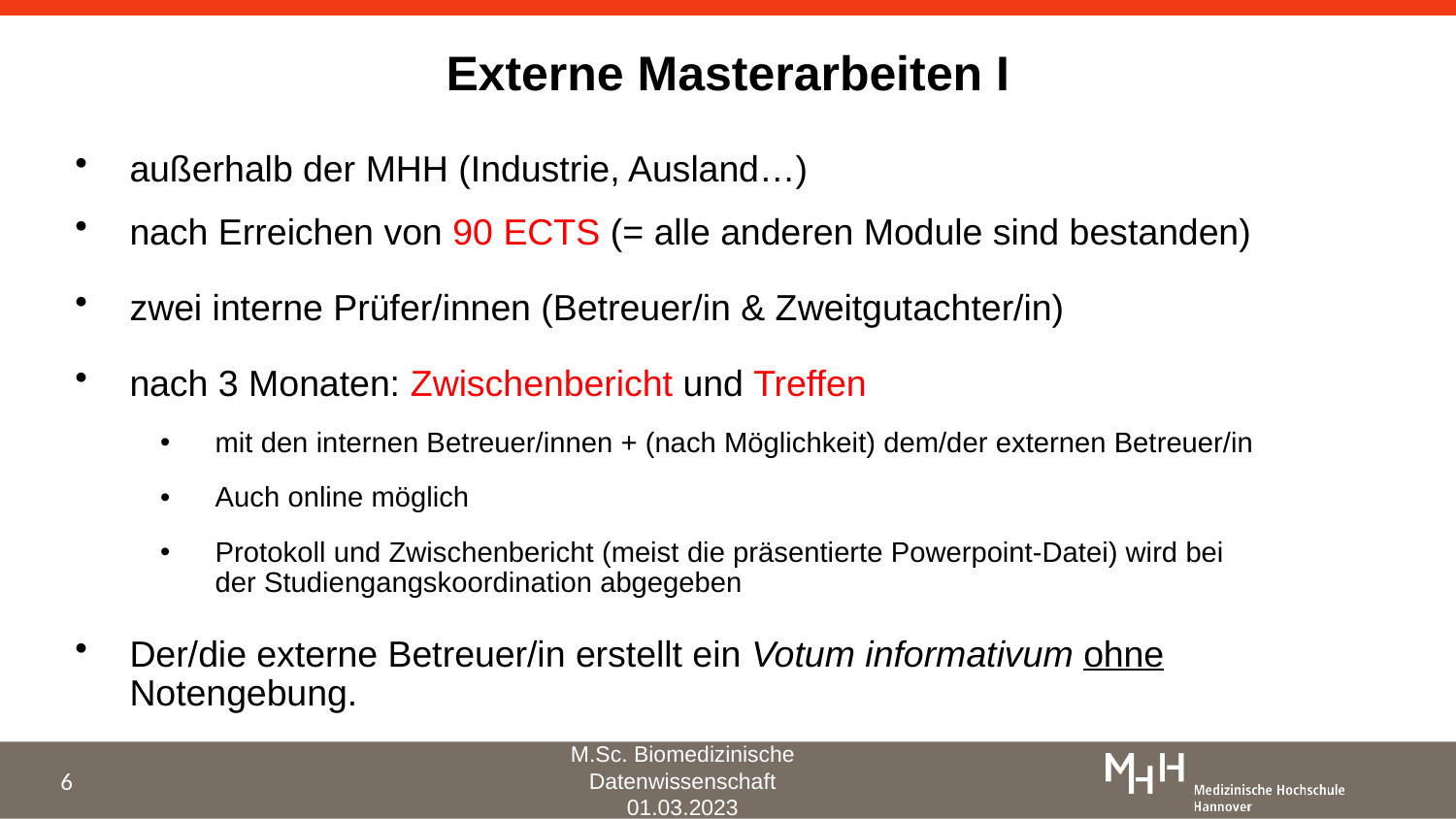

# Externe Masterarbeiten I
außerhalb der MHH (Industrie, Ausland…)
nach Erreichen von 90 ECTS (= alle anderen Module sind bestanden)
zwei interne Prüfer/innen (Betreuer/in & Zweitgutachter/in)
nach 3 Monaten: Zwischenbericht und Treffen
mit den internen Betreuer/innen + (nach Möglichkeit) dem/der externen Betreuer/in
Auch online möglich
Protokoll und Zwischenbericht (meist die präsentierte Powerpoint-Datei) wird bei der Studiengangskoordination abgegeben
Der/die externe Betreuer/in erstellt ein Votum informativum ohne Notengebung.